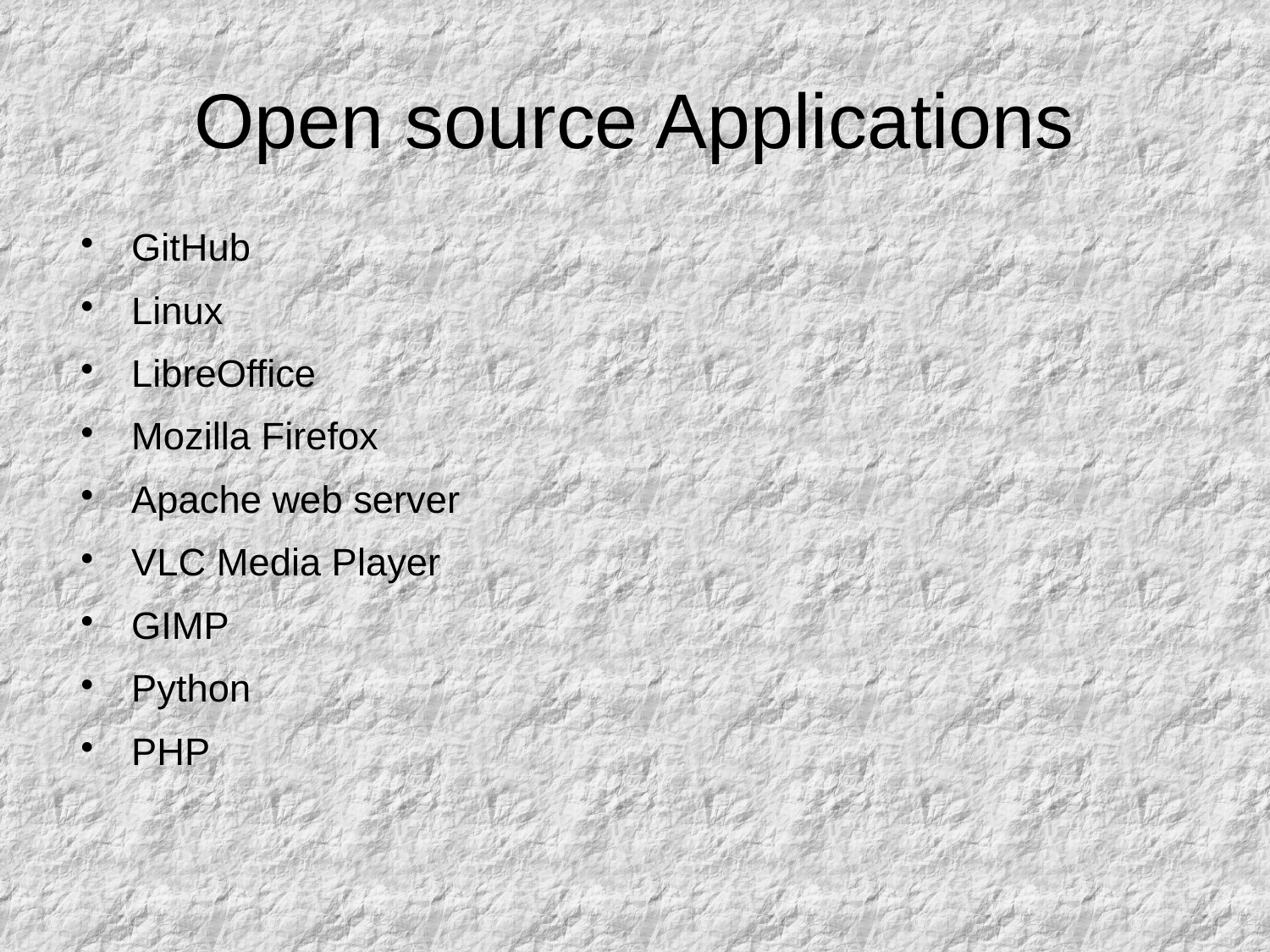

Open source Applications
GitHub
Linux
LibreOffice
Mozilla Firefox
Apache web server
VLC Media Player
GIMP
Python
PHP